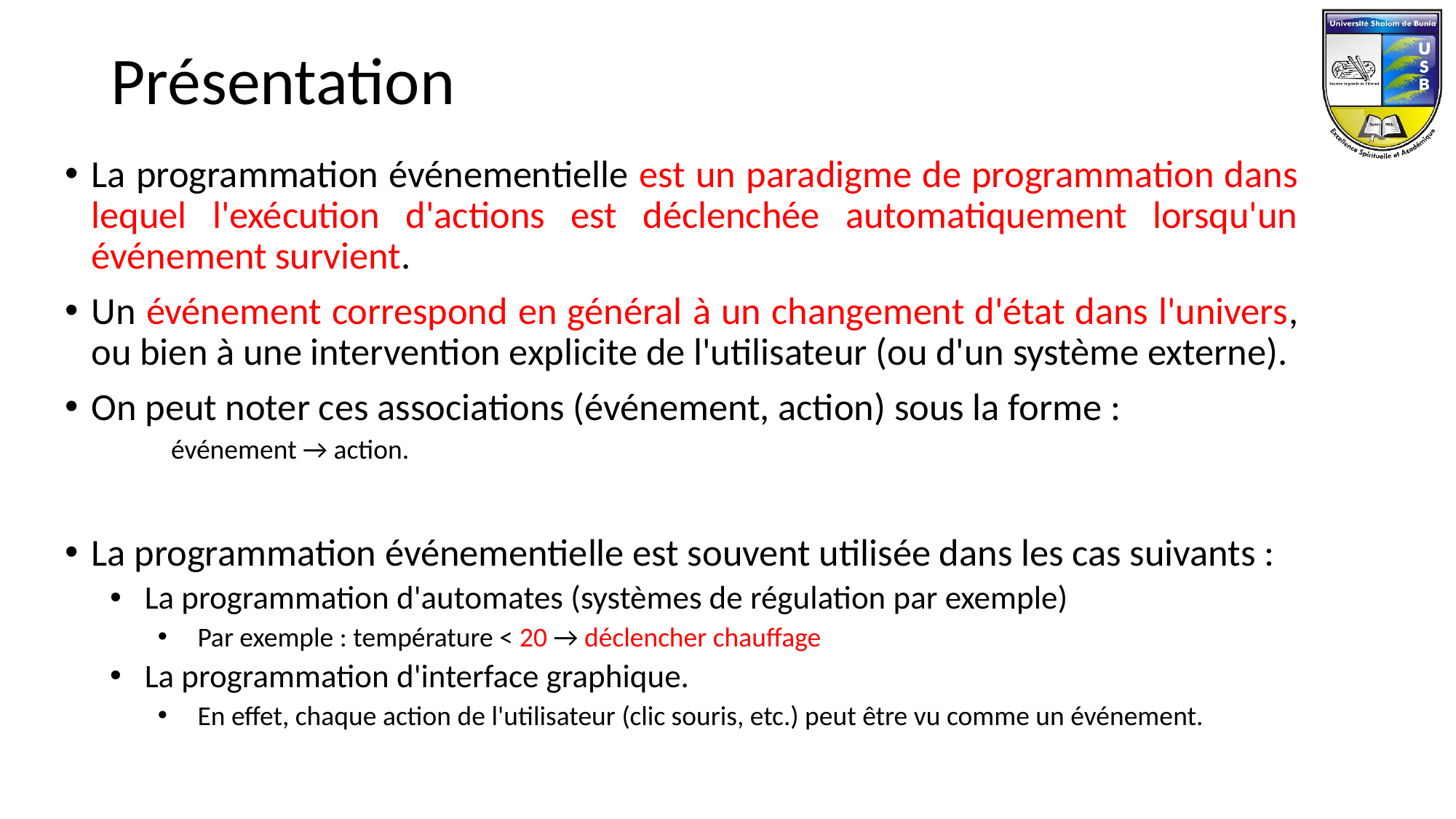

# Présentation
La programmation événementielle est un paradigme de programmation dans lequel l'exécution d'actions est déclenchée automatiquement lorsqu'un événement survient.
Un événement correspond en général à un changement d'état dans l'univers, ou bien à une intervention explicite de l'utilisateur (ou d'un système externe).
On peut noter ces associations (événement, action) sous la forme :
événement → action.

La programmation événementielle est souvent utilisée dans les cas suivants :
La programmation d'automates (systèmes de régulation par exemple)
Par exemple : température < 20 → déclencher chauffage
La programmation d'interface graphique.
En effet, chaque action de l'utilisateur (clic souris, etc.) peut être vu comme un événement.